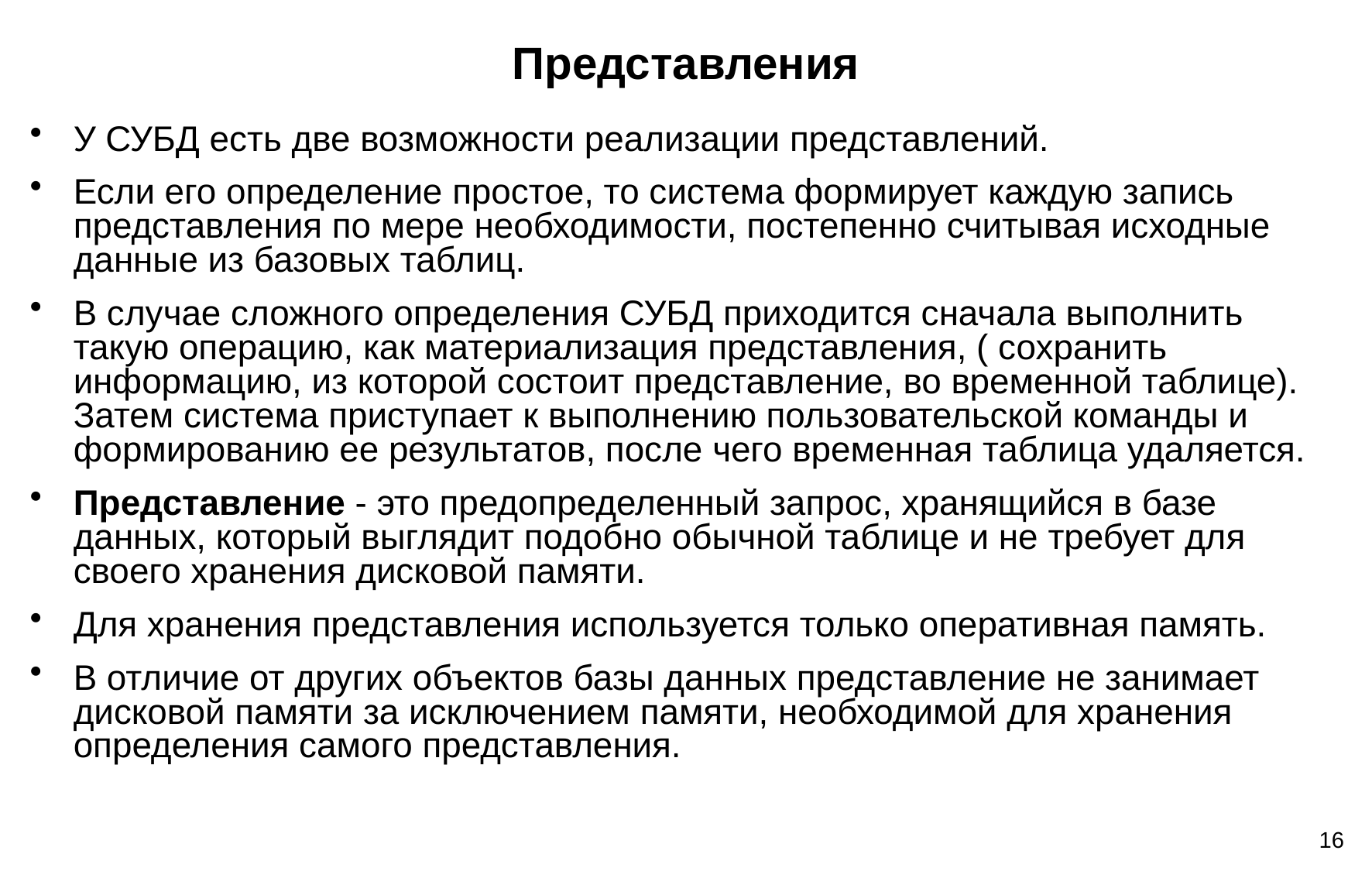

# Представления
У СУБД есть две возможности реализации представлений.
Если его определение простое, то система формирует каждую запись представления по мере необходимости, постепенно считывая исходные данные из базовых таблиц.
В случае сложного определения СУБД приходится сначала выполнить такую операцию, как материализация представления, ( сохранить информацию, из которой состоит представление, во временной таблице). Затем система приступает к выполнению пользовательской команды и формированию ее результатов, после чего временная таблица удаляется.
Представление - это предопределенный запрос, хранящийся в базе данных, который выглядит подобно обычной таблице и не требует для своего хранения дисковой памяти.
Для хранения представления используется только оперативная память.
В отличие от других объектов базы данных представление не занимает дисковой памяти за исключением памяти, необходимой для хранения определения самого представления.

16